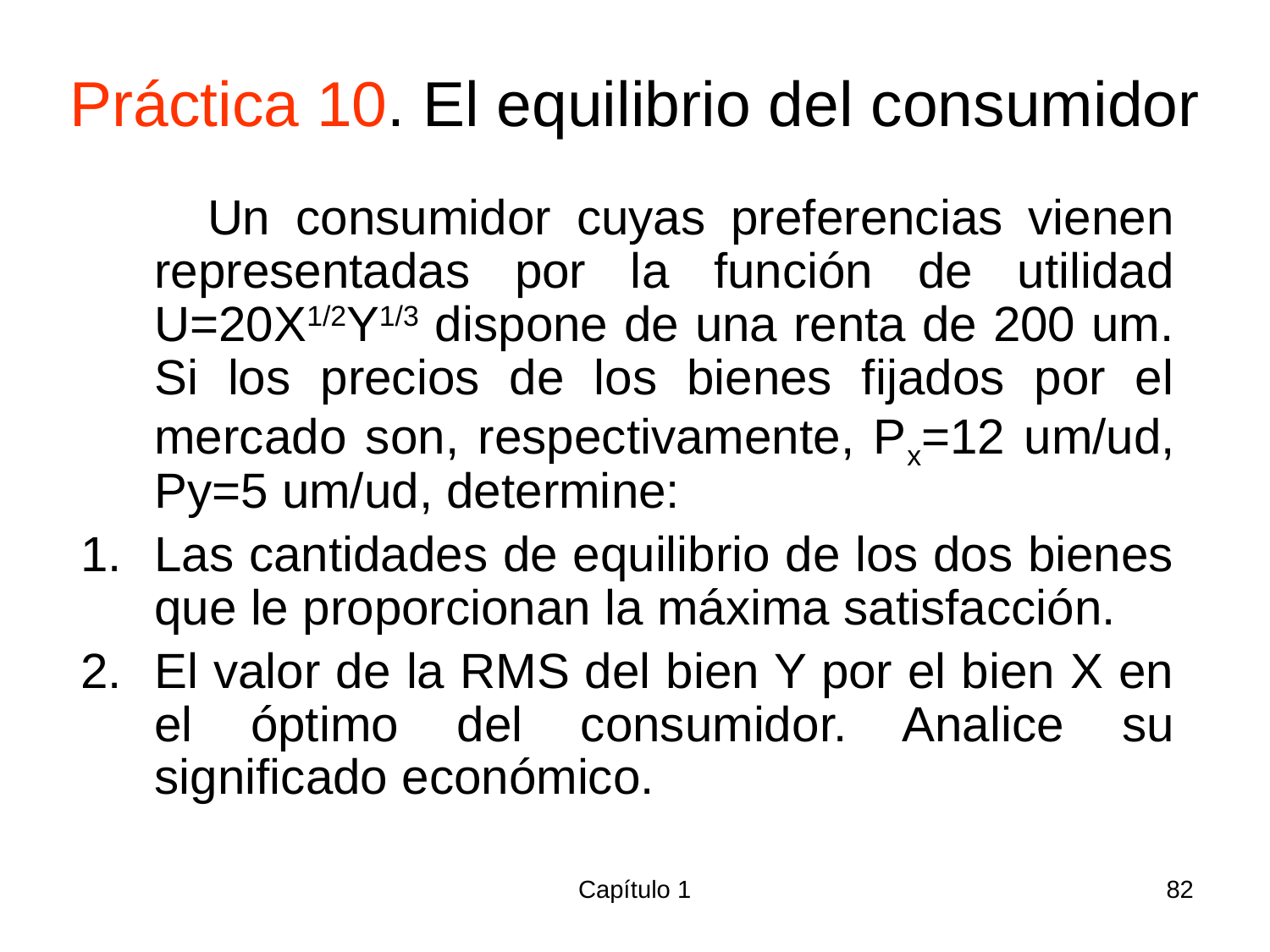

# Práctica 10. El equilibrio del consumidor
     Un consumidor cuyas preferencias vienen representadas por la función de utilidad U=20X1/2Y1/3 dispone de una renta de 200 um. Si los precios de los bienes fijados por el mercado son, respectivamente, Px=12 um/ud, Py=5 um/ud, determine:
Las cantidades de equilibrio de los dos bienes que le proporcionan la máxima satisfacción.
El valor de la RMS del bien Y por el bien X en el óptimo del consumidor. Analice su significado económico.
Capítulo 1
82